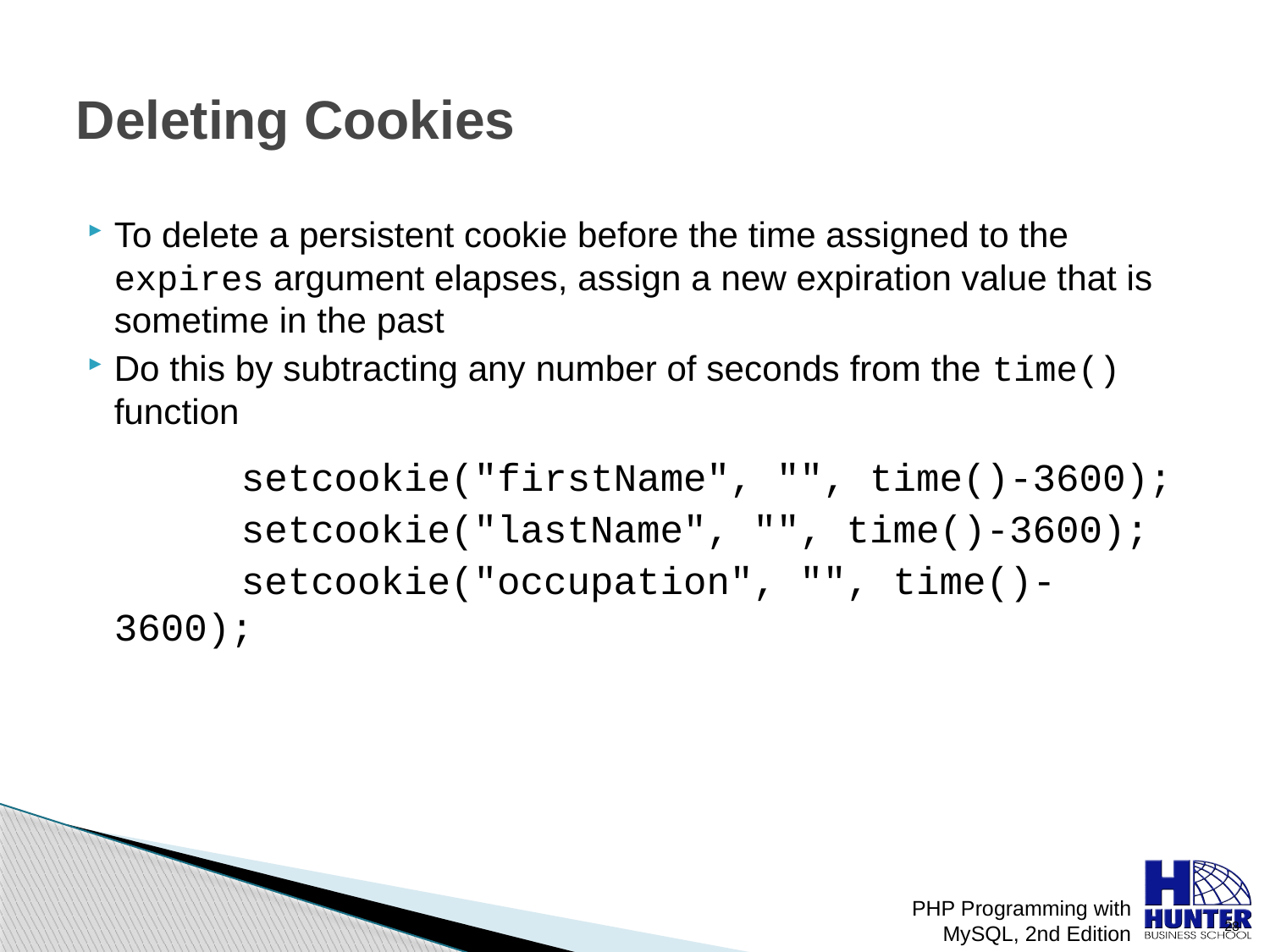

# Deleting Cookies
To delete a persistent cookie before the time assigned to the expires argument elapses, assign a new expiration value that is sometime in the past
Do this by subtracting any number of seconds from the time() function
		setcookie("firstName", "", time()-3600);
		setcookie("lastName", "", time()-3600);
		setcookie("occupation", "", time()-3600);
PHP Programming with MySQL, 2nd Edition
 28